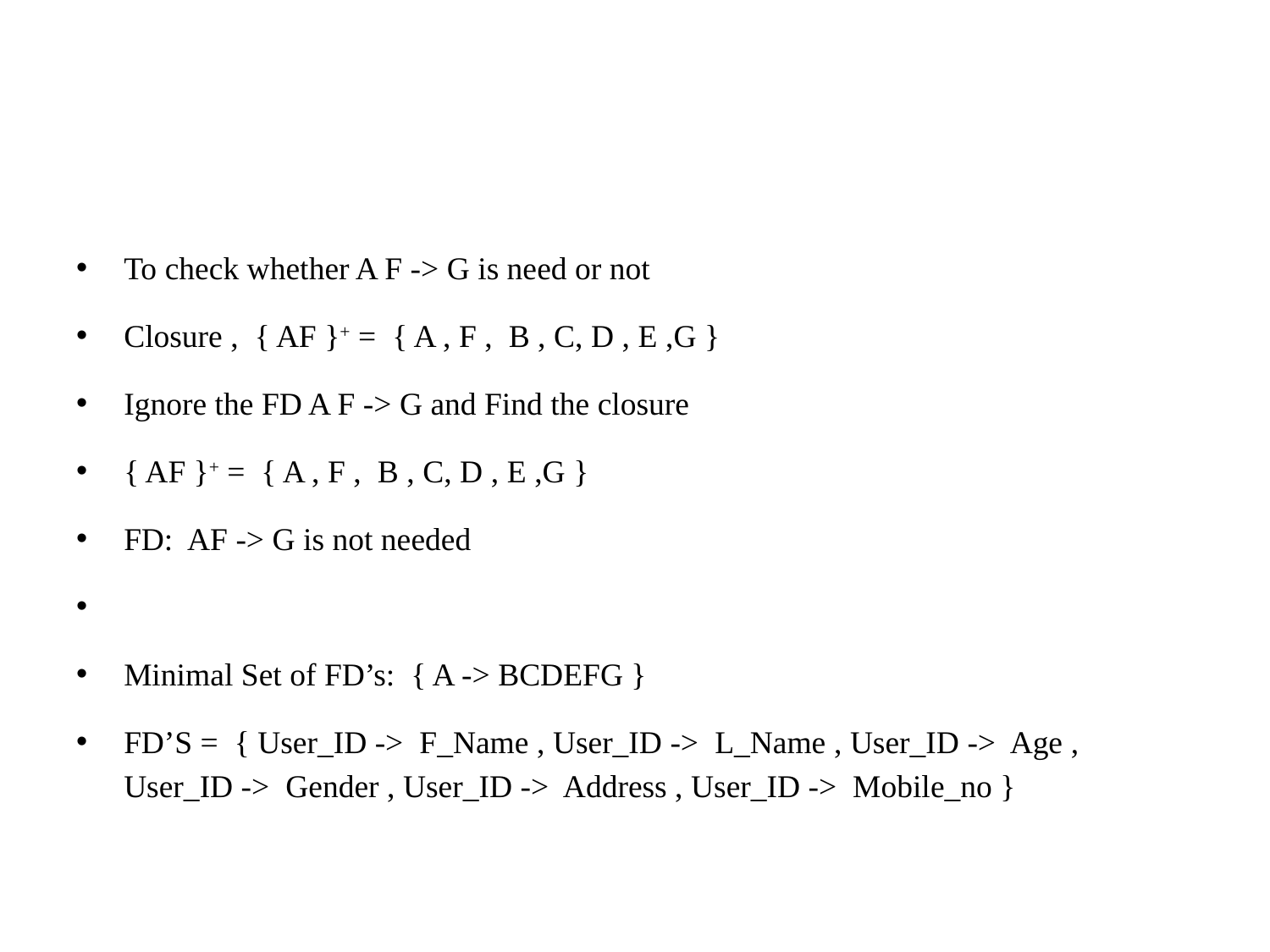

#

To check whether A F -> G is need or not
Closure ,  { AF }+ =  { A , F ,  B , C, D , E ,G }
Ignore the FD A F -> G and Find the closure
{ AF }+ =  { A , F ,  B , C, D , E ,G }
FD:  AF -> G is not needed

Minimal Set of FD’s:  { A -> BCDEFG }
FD’S =  { User_ID ->  F_Name , User_ID ->  L_Name , User_ID ->  Age , User_ID ->  Gender , User_ID ->  Address , User_ID ->  Mobile_no }